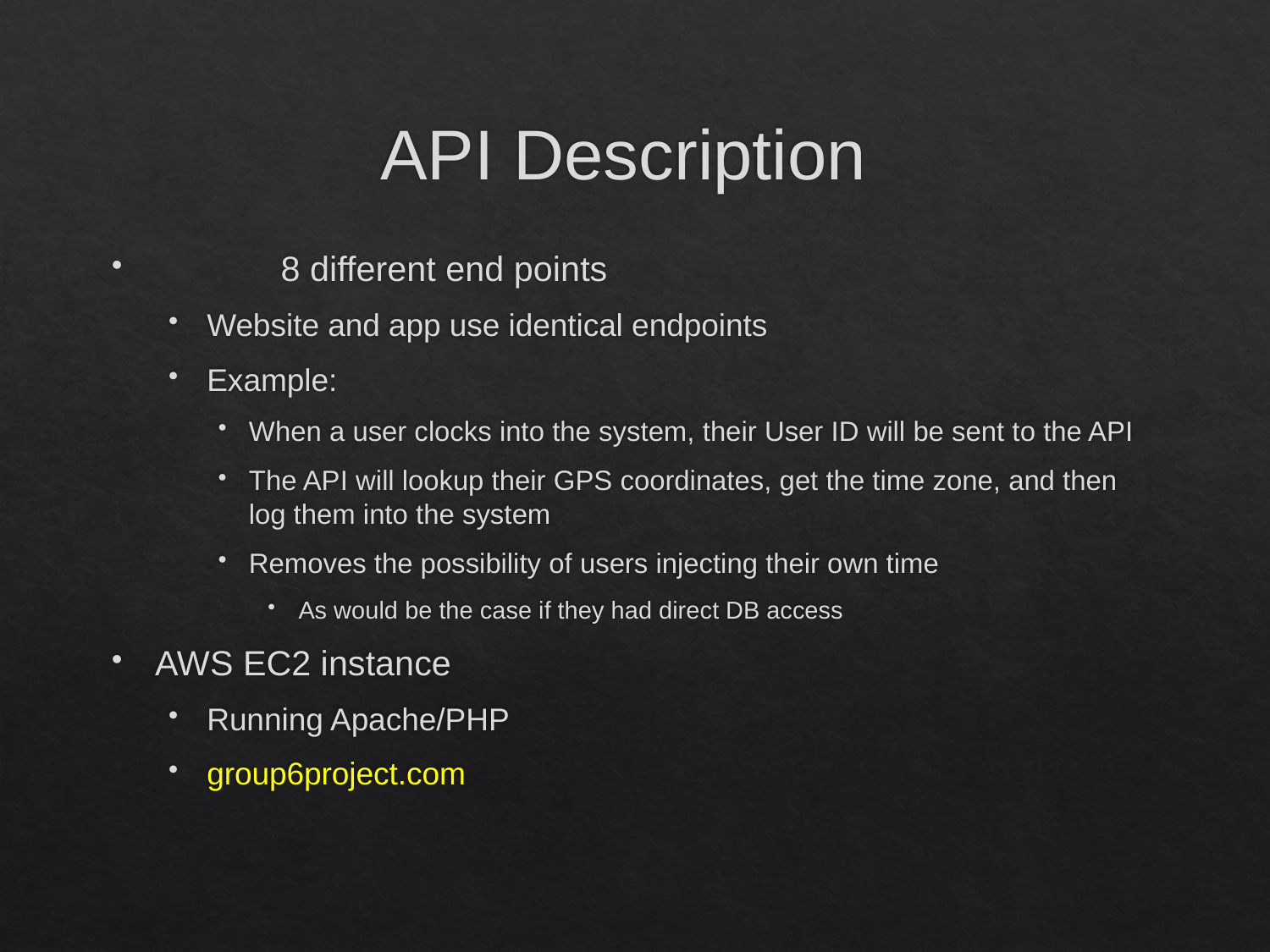

# API Description
	8 different end points
Website and app use identical endpoints
Example:
When a user clocks into the system, their User ID will be sent to the API
The API will lookup their GPS coordinates, get the time zone, and then log them into the system
Removes the possibility of users injecting their own time
As would be the case if they had direct DB access
AWS EC2 instance
Running Apache/PHP
group6project.com